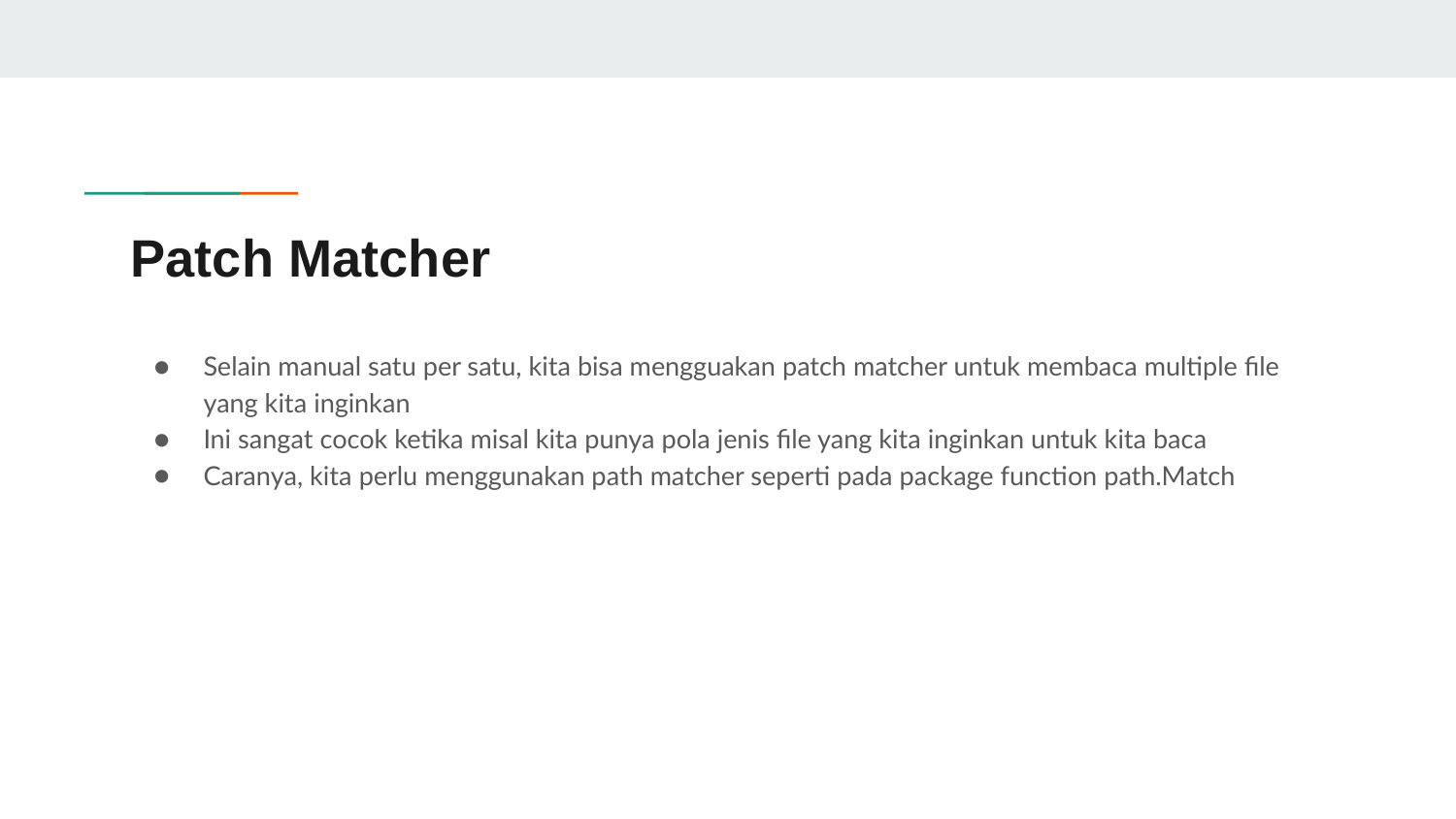

# Patch Matcher
Selain manual satu per satu, kita bisa mengguakan patch matcher untuk membaca multiple file yang kita inginkan
Ini sangat cocok ketika misal kita punya pola jenis file yang kita inginkan untuk kita baca
Caranya, kita perlu menggunakan path matcher seperti pada package function path.Match